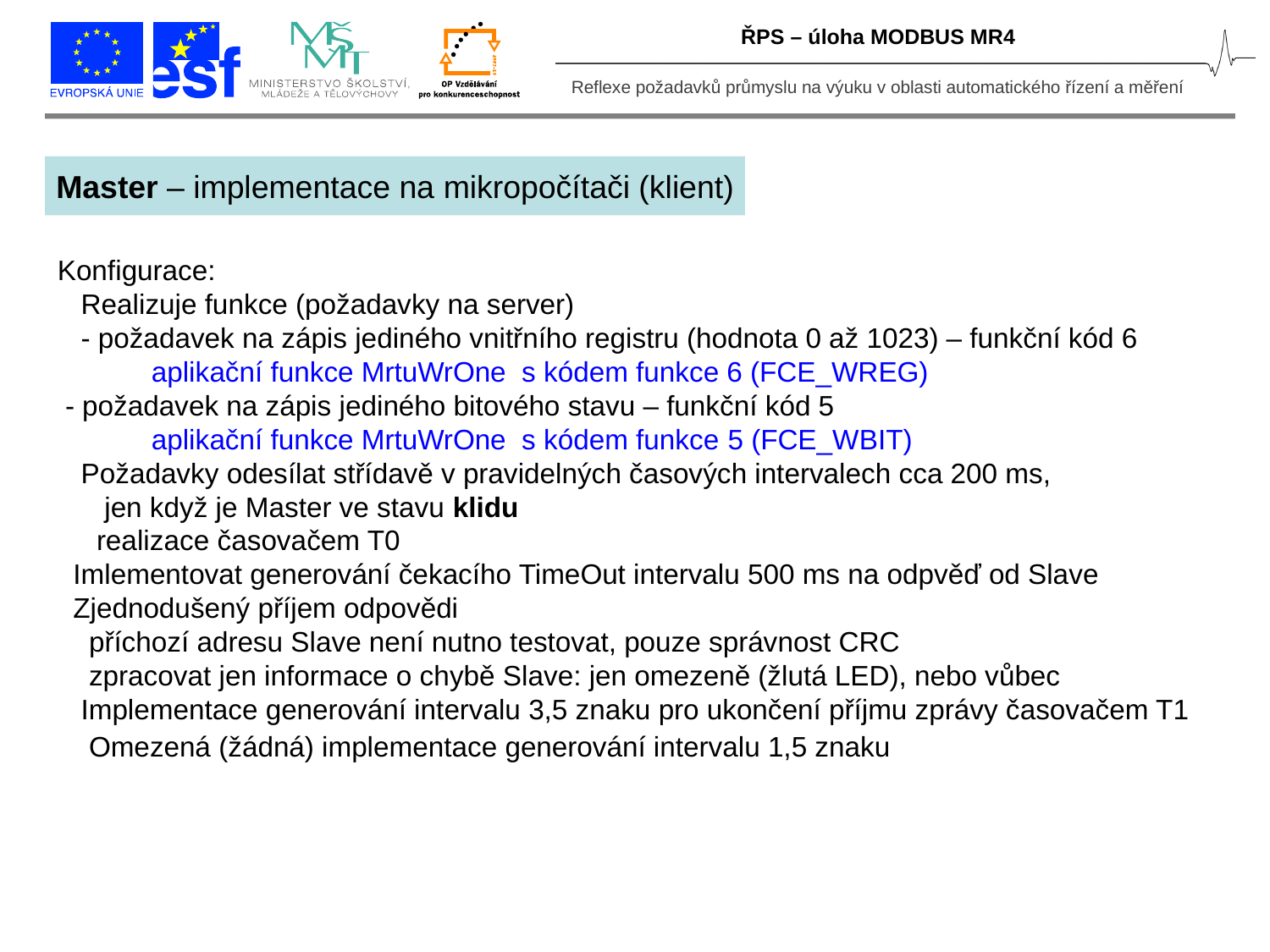

ŘPS – úloha MODBUS MR4

Master – implementace na mikropočítači (klient)
Konfigurace:
   Realizuje funkce (požadavky na server)
   - požadavek na zápis jediného vnitřního registru (hodnota 0 až 1023) – funkční kód 6
            aplikační funkce MrtuWrOne  s kódem funkce 6 (FCE_WREG)
 - požadavek na zápis jediného bitového stavu – funkční kód 5
            aplikační funkce MrtuWrOne  s kódem funkce 5 (FCE_WBIT)
   Požadavky odesílat střídavě v pravidelných časových intervalech cca 200 ms,
      jen když je Master ve stavu klidu
     realizace časovačem T0
  Imlementovat generování čekacího TimeOut intervalu 500 ms na odpvěď od Slave
  Zjednodušený příjem odpovědi
    příchozí adresu Slave není nutno testovat, pouze správnost CRC
    zpracovat jen informace o chybě Slave: jen omezeně (žlutá LED), nebo vůbec
   Implementace generování intervalu 3,5 znaku pro ukončení příjmu zprávy časovačem T1
    Omezená (žádná) implementace generování intervalu 1,5 znaku